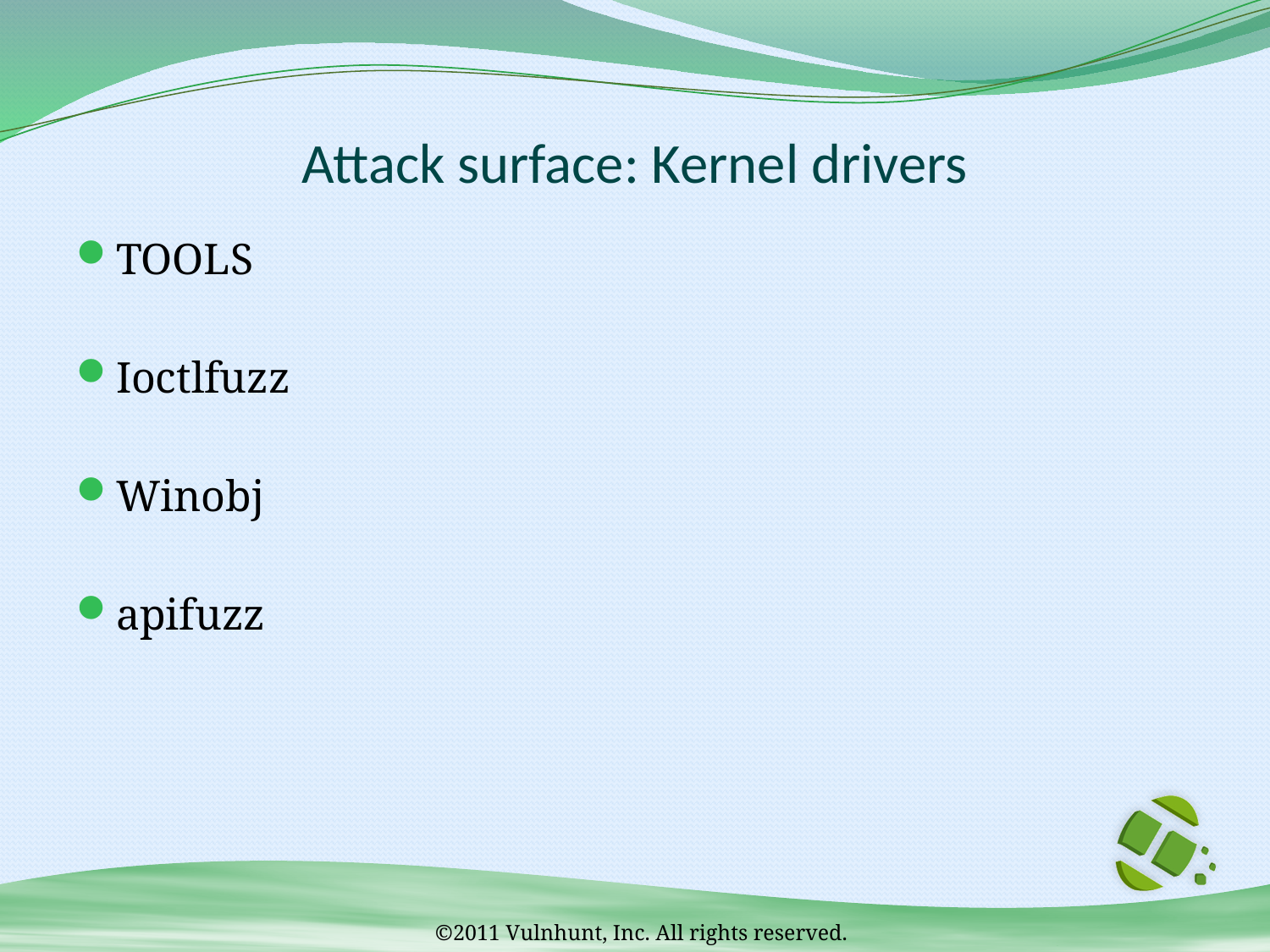

# Attack surface: Kernel drivers
TOOLS

Ioctlfuzz

Winobj

apifuzz